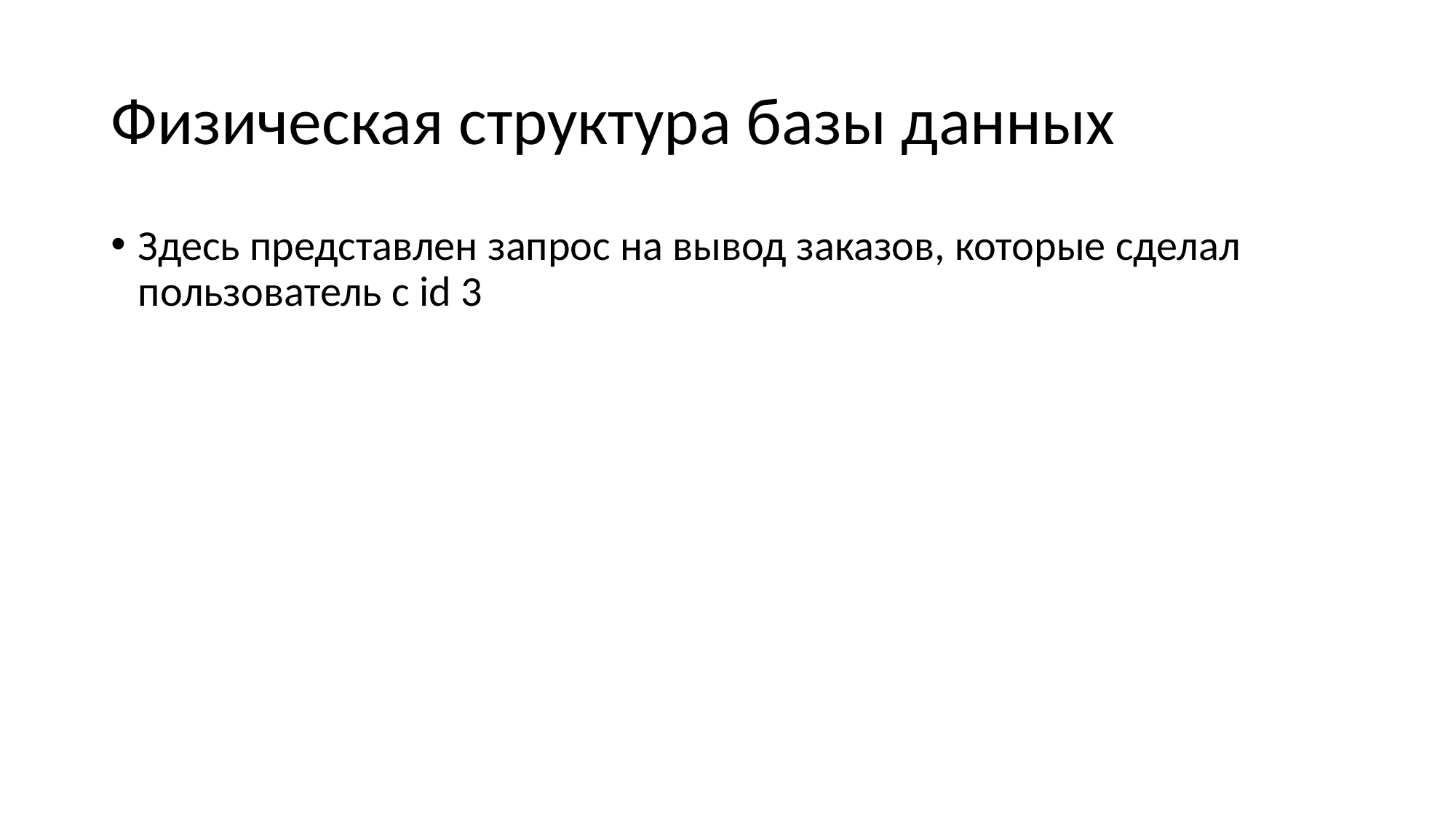

# Физическая структура базы данных
Здесь представлен запрос на вывод заказов, которые сделал пользователь с id 3